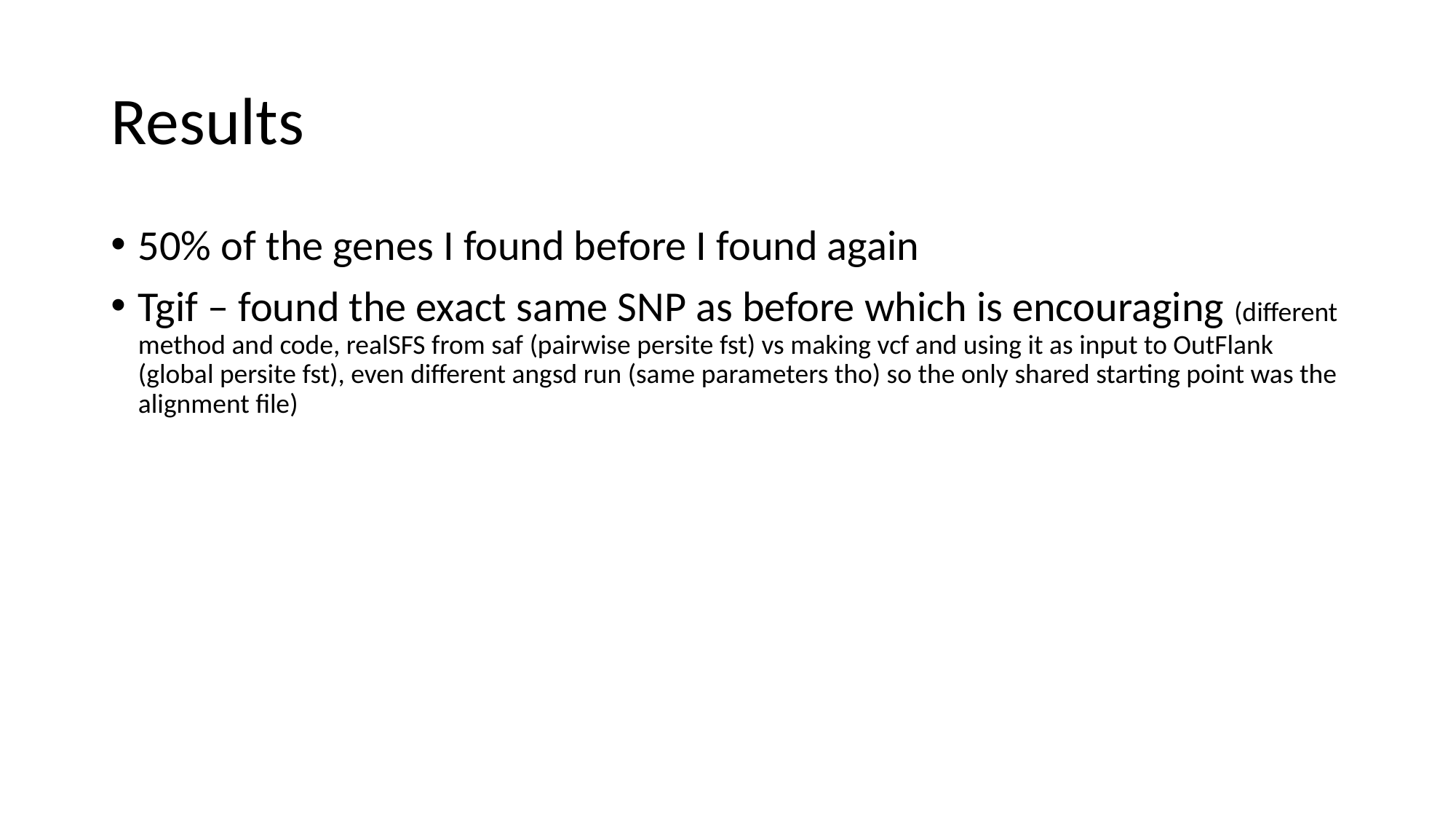

# Results
50% of the genes I found before I found again
Tgif – found the exact same SNP as before which is encouraging (different method and code, realSFS from saf (pairwise persite fst) vs making vcf and using it as input to OutFlank (global persite fst), even different angsd run (same parameters tho) so the only shared starting point was the alignment file)